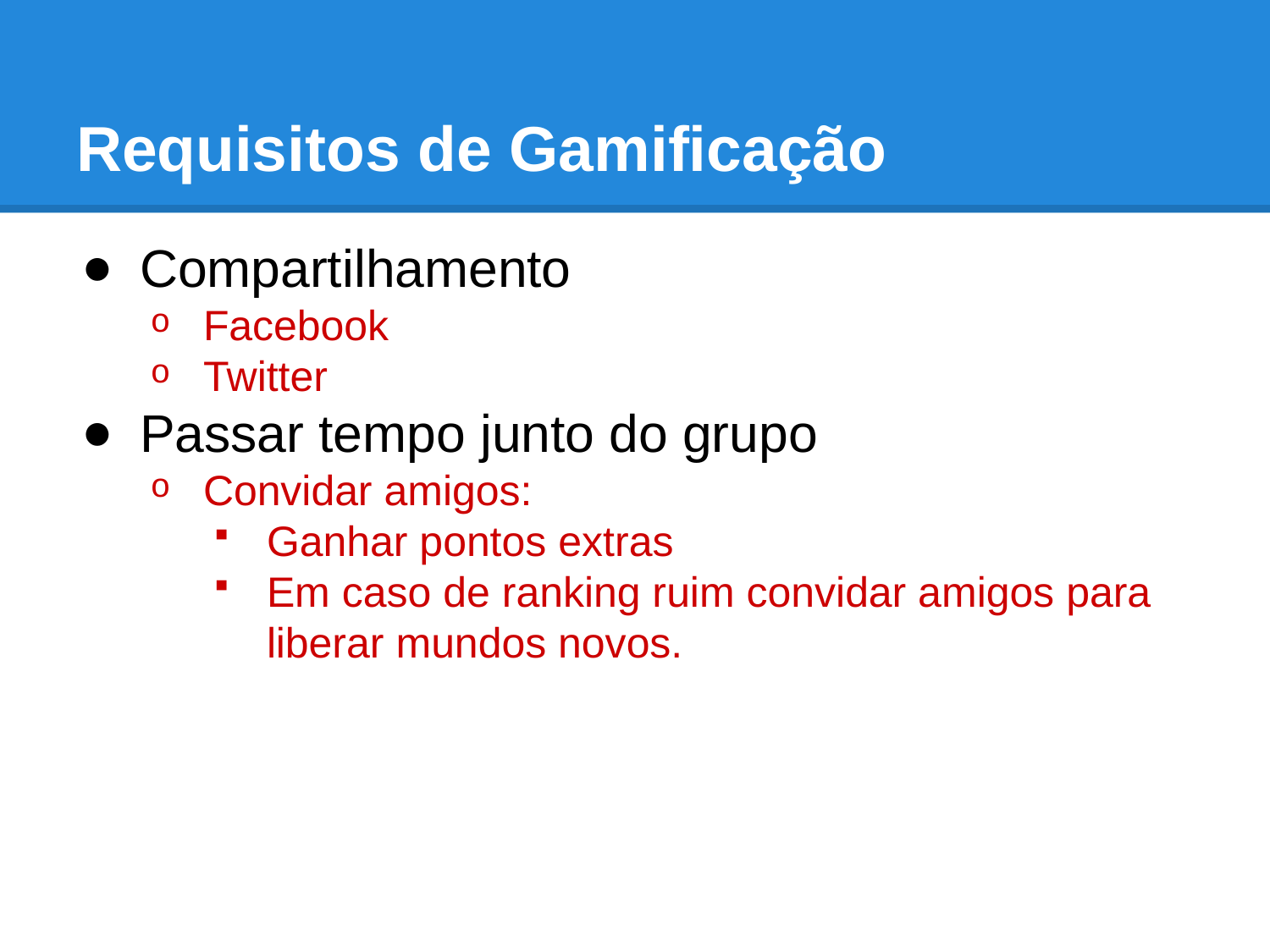

# Requisitos de Gamificação
Compartilhamento
Facebook
Twitter
Passar tempo junto do grupo
Convidar amigos:
Ganhar pontos extras
Em caso de ranking ruim convidar amigos para liberar mundos novos.